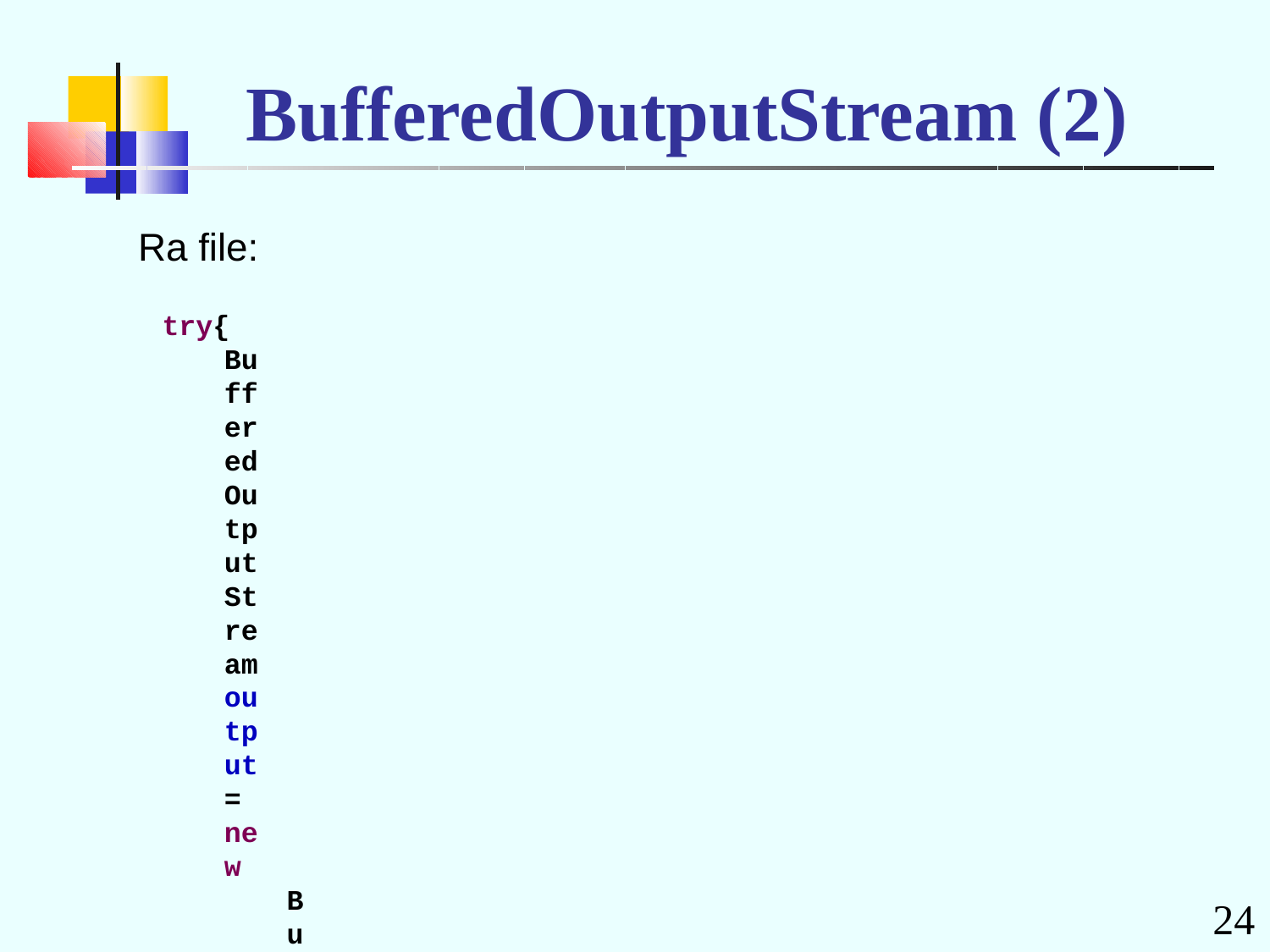

# BufferedOutputStream (2)

Ra file:

try{
BufferedOutputStream output = new
BufferedOutputStream(new FileOutputStream("output.txt"));
output.write(1111111);  output.close();
}catch(IOException e){  System.out.println(e);
}
24